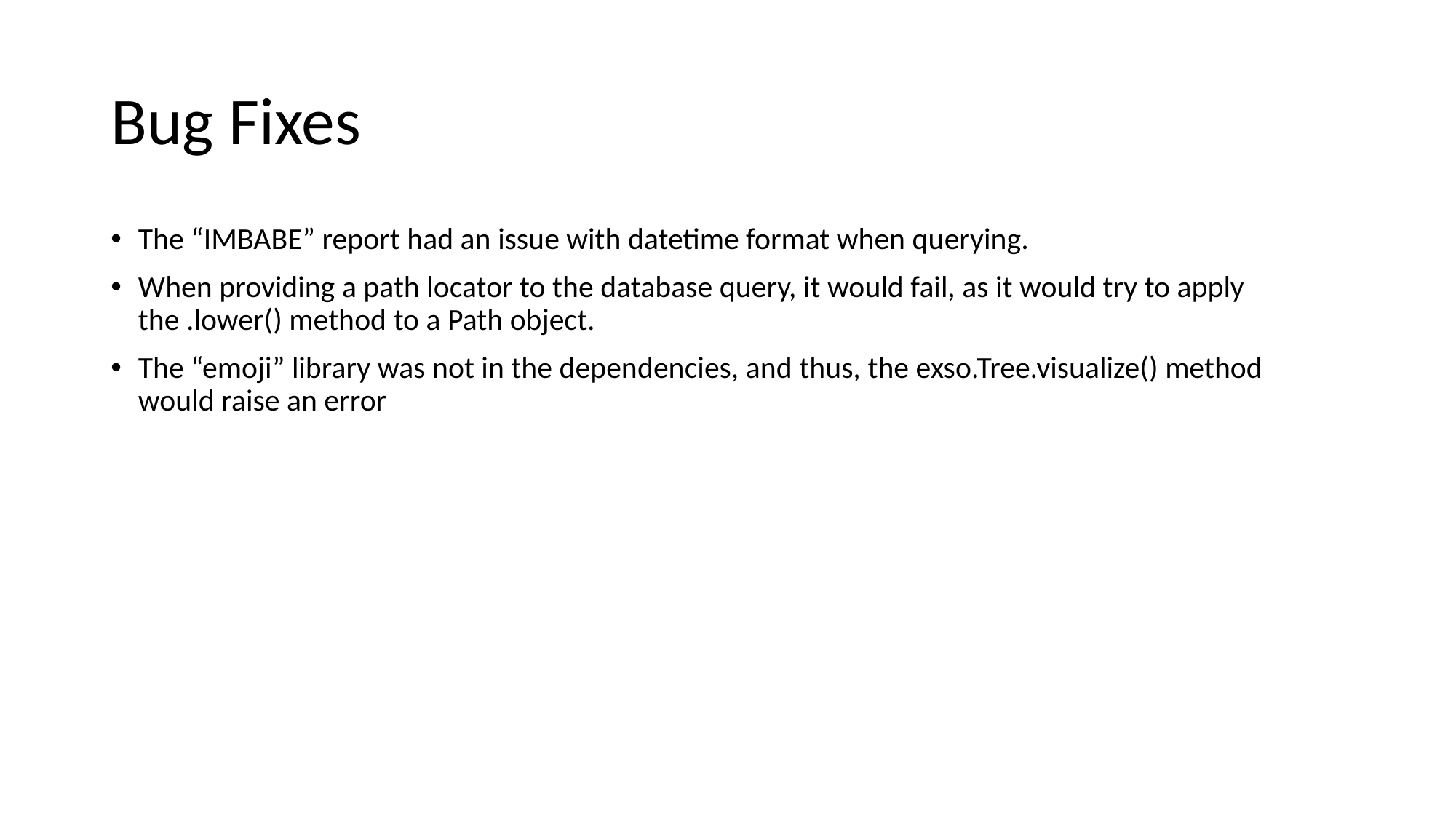

# Bug Fixes
The “IMBABE” report had an issue with datetime format when querying.
When providing a path locator to the database query, it would fail, as it would try to apply the .lower() method to a Path object.
The “emoji” library was not in the dependencies, and thus, the exso.Tree.visualize() method would raise an error